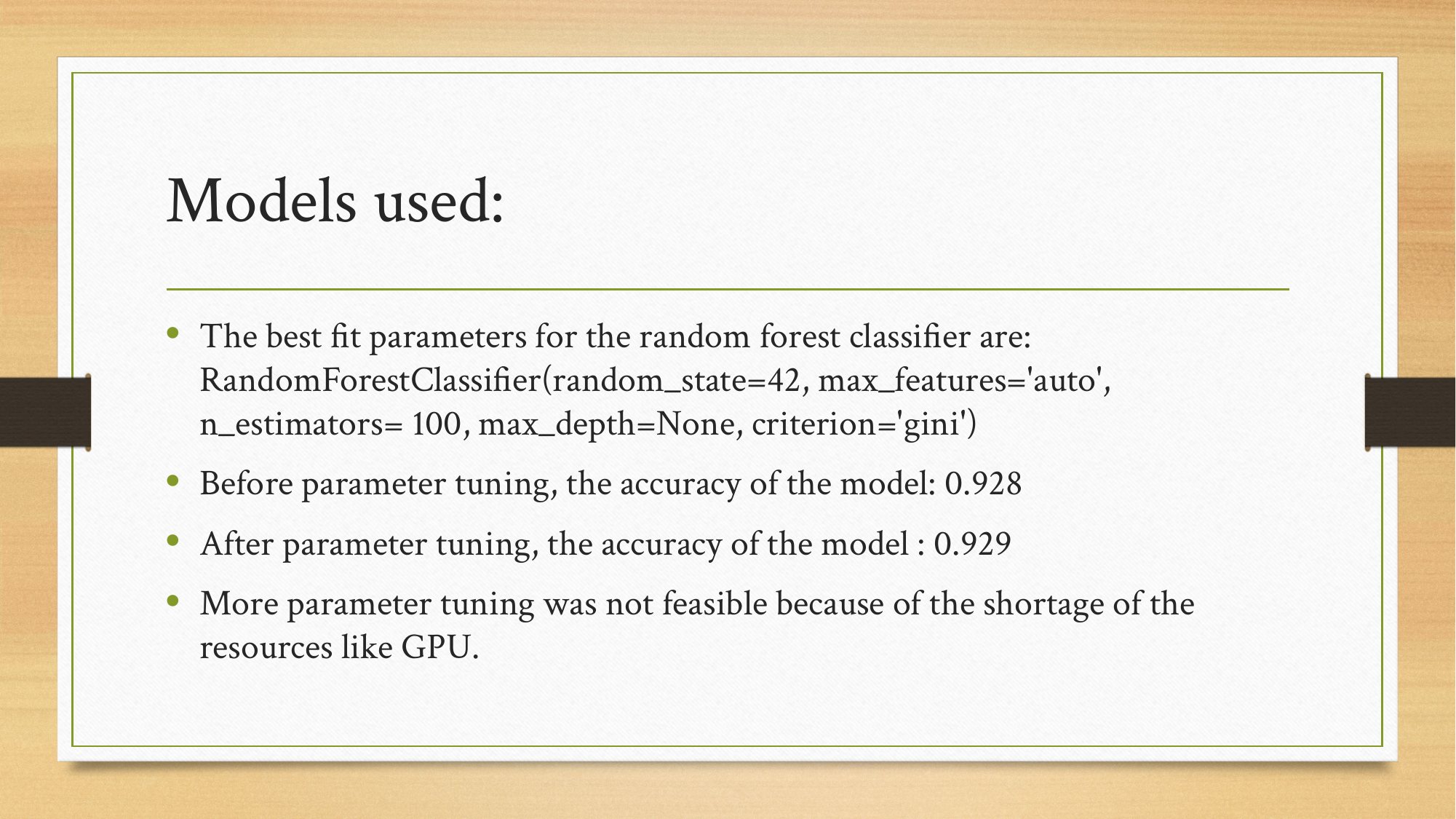

# Models used:
The best fit parameters for the random forest classifier are:
RandomForestClassifier(random_state=42, max_features='auto', n_estimators= 100, max_depth=None, criterion='gini')
Before parameter tuning, the accuracy of the model: 0.928
After parameter tuning, the accuracy of the model : 0.929
More parameter tuning was not feasible because of the shortage of the resources like GPU.